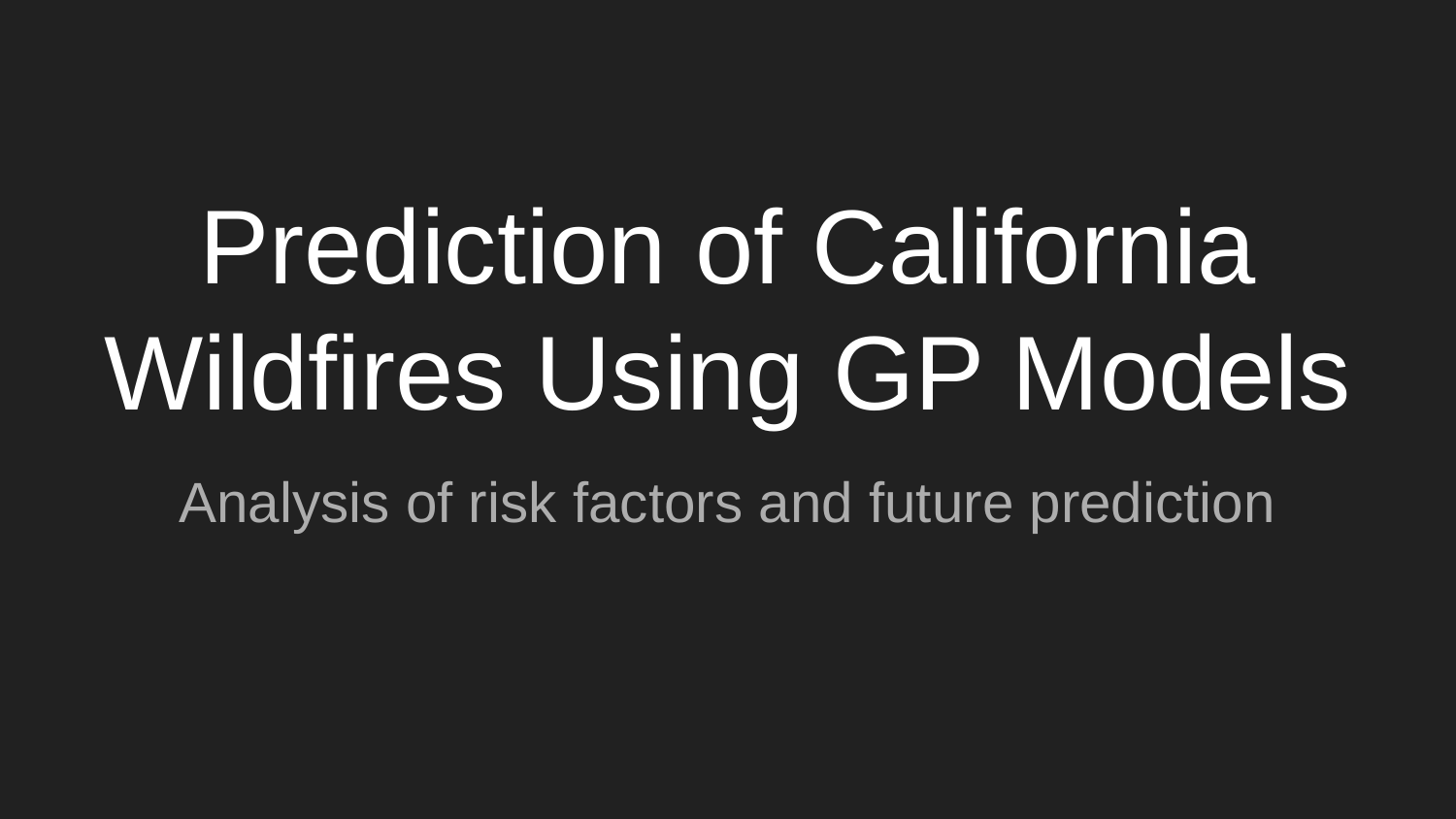

# Prediction of California Wildfires Using GP Models
Analysis of risk factors and future prediction